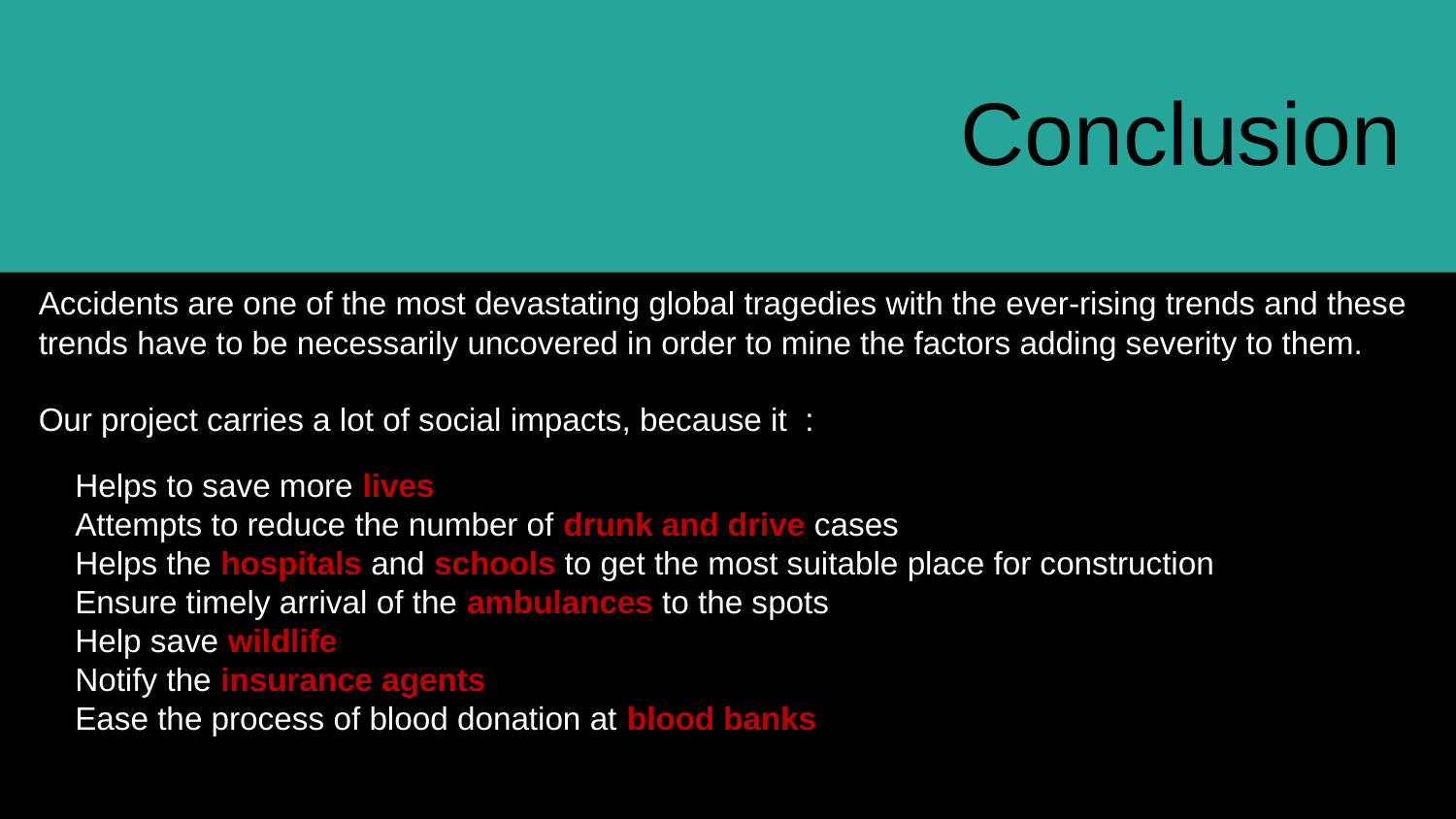

Conclusion
Accidents are one of the most devastating global tragedies with the ever-rising trends and these trends have to be necessarily uncovered in order to mine the factors adding severity to them.
Our project carries a lot of social impacts, because it  :

Helps to save more lives
Attempts to reduce the number of drunk and drive cases
Helps the hospitals and schools to get the most suitable place for construction
Ensure timely arrival of the ambulances to the spots
Help save wildlife
Notify the insurance agents
Ease the process of blood donation at blood banks